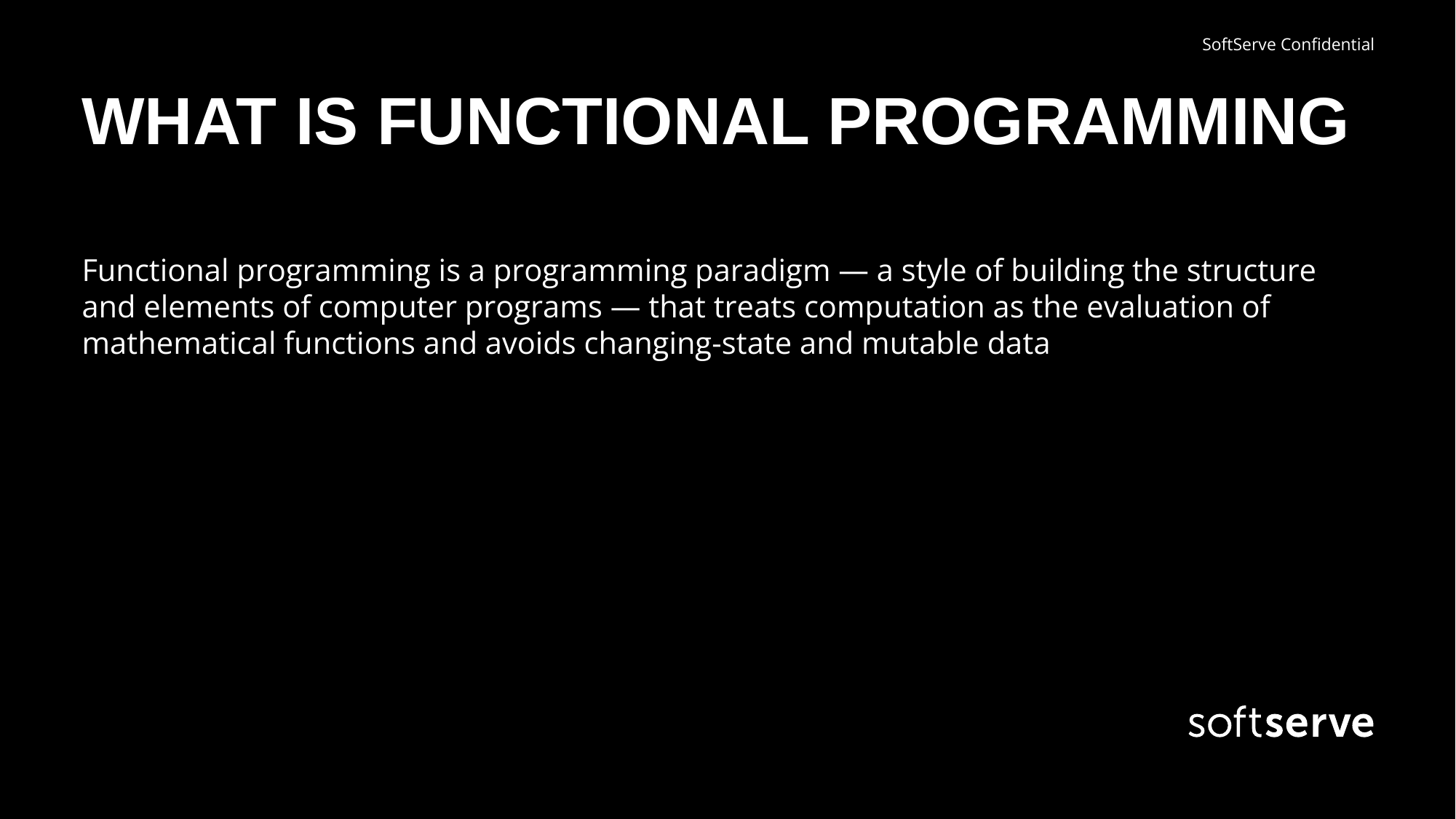

# WHAT IS FUNCTIONAL PROGRAMMING
Functional programming is a programming paradigm — a style of building the structure and elements of computer programs — that treats computation as the evaluation of mathematical functions and avoids changing-state and mutable data